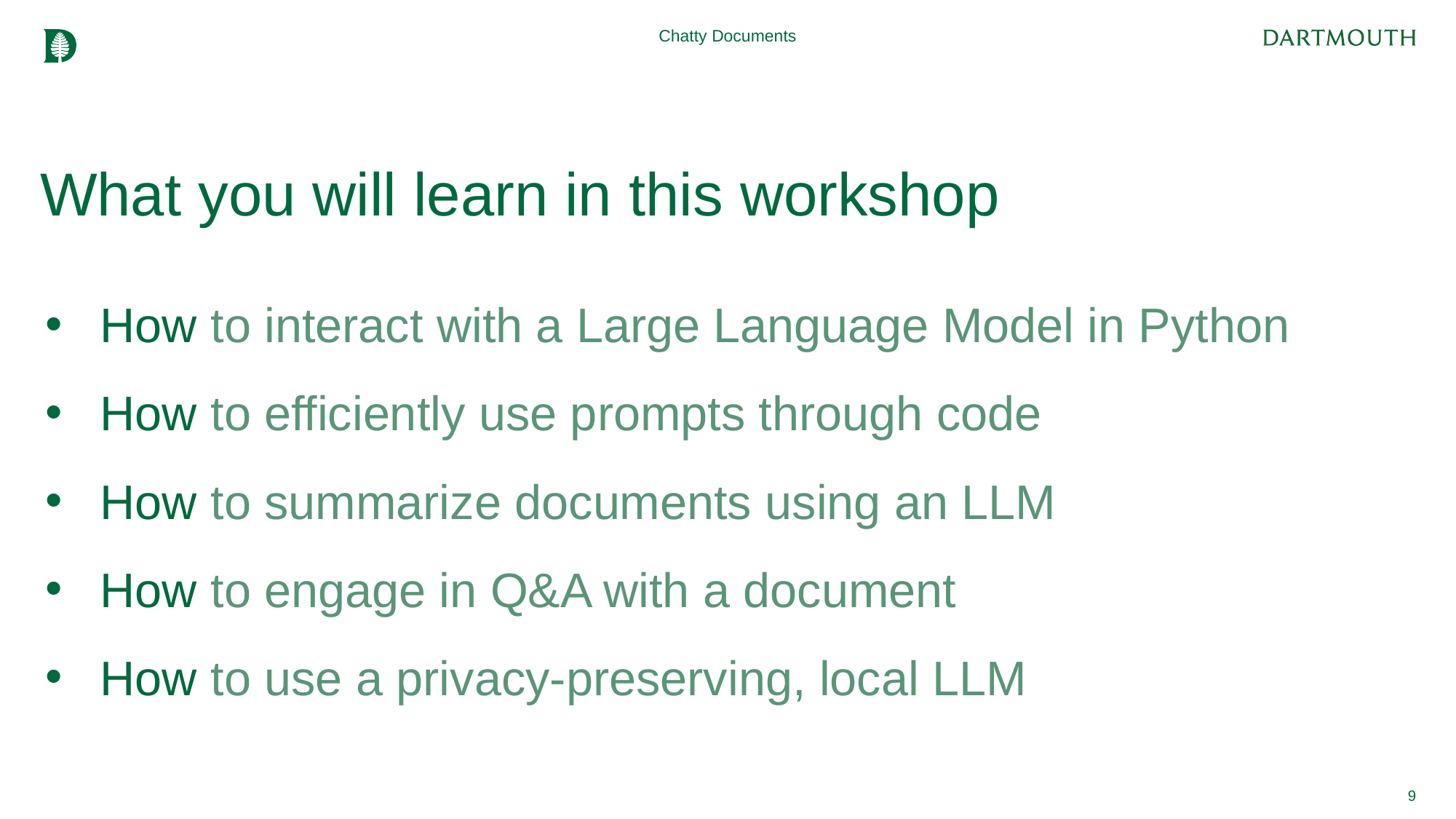

Chatty Documents
# What you will learn in this workshop
How to interact with a Large Language Model in Python
How to efficiently use prompts through code
How to summarize documents using an LLM
How to engage in Q&A with a document
How to use a privacy-preserving, local LLM

9